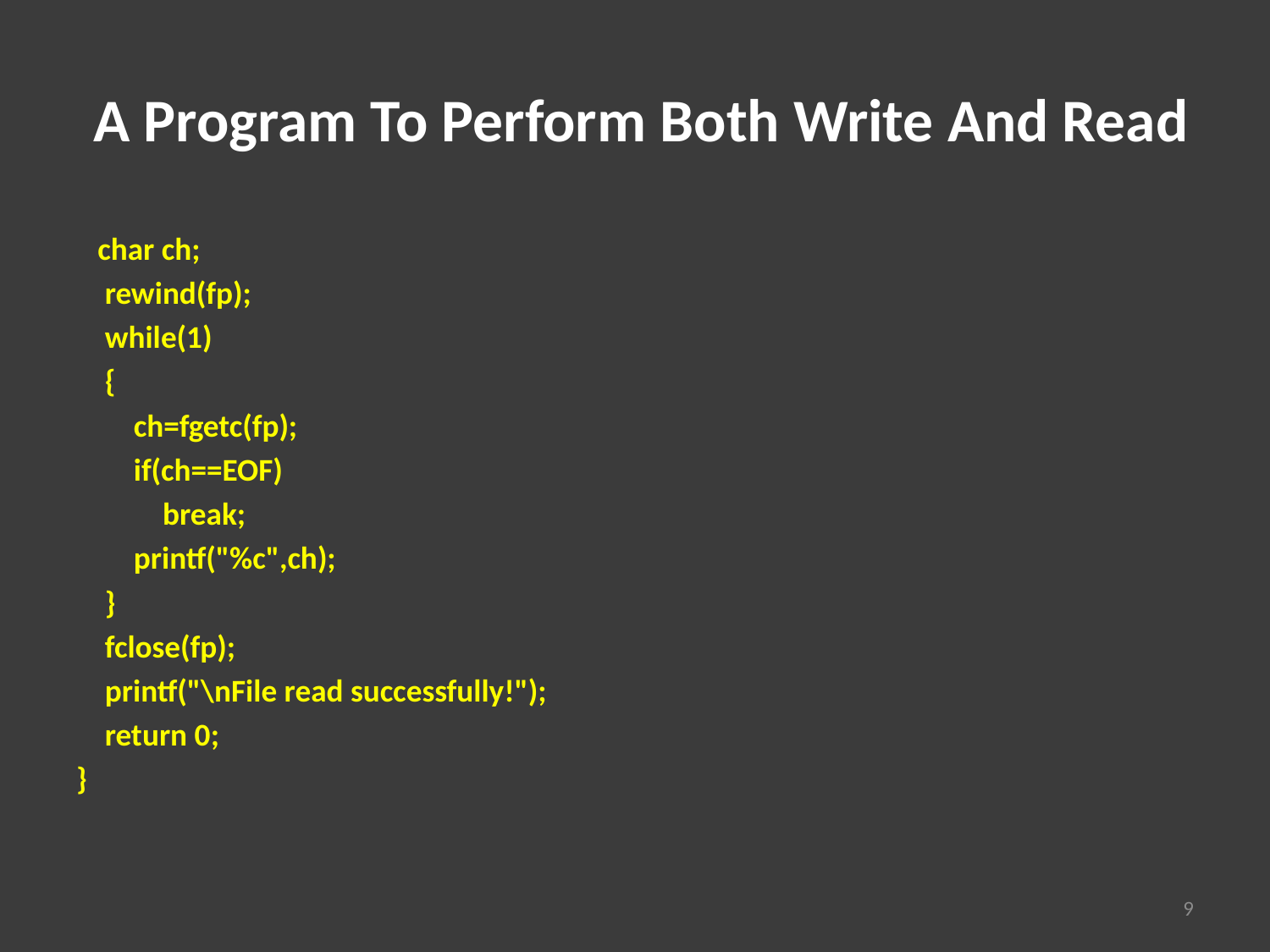

# A Program To Perform Both Write And Read
   char ch;
    rewind(fp);
    while(1)
    {
        ch=fgetc(fp);
        if(ch==EOF)
            break;
        printf("%c",ch);
    }
    fclose(fp);
    printf("\nFile read successfully!");
    return 0;
}

9